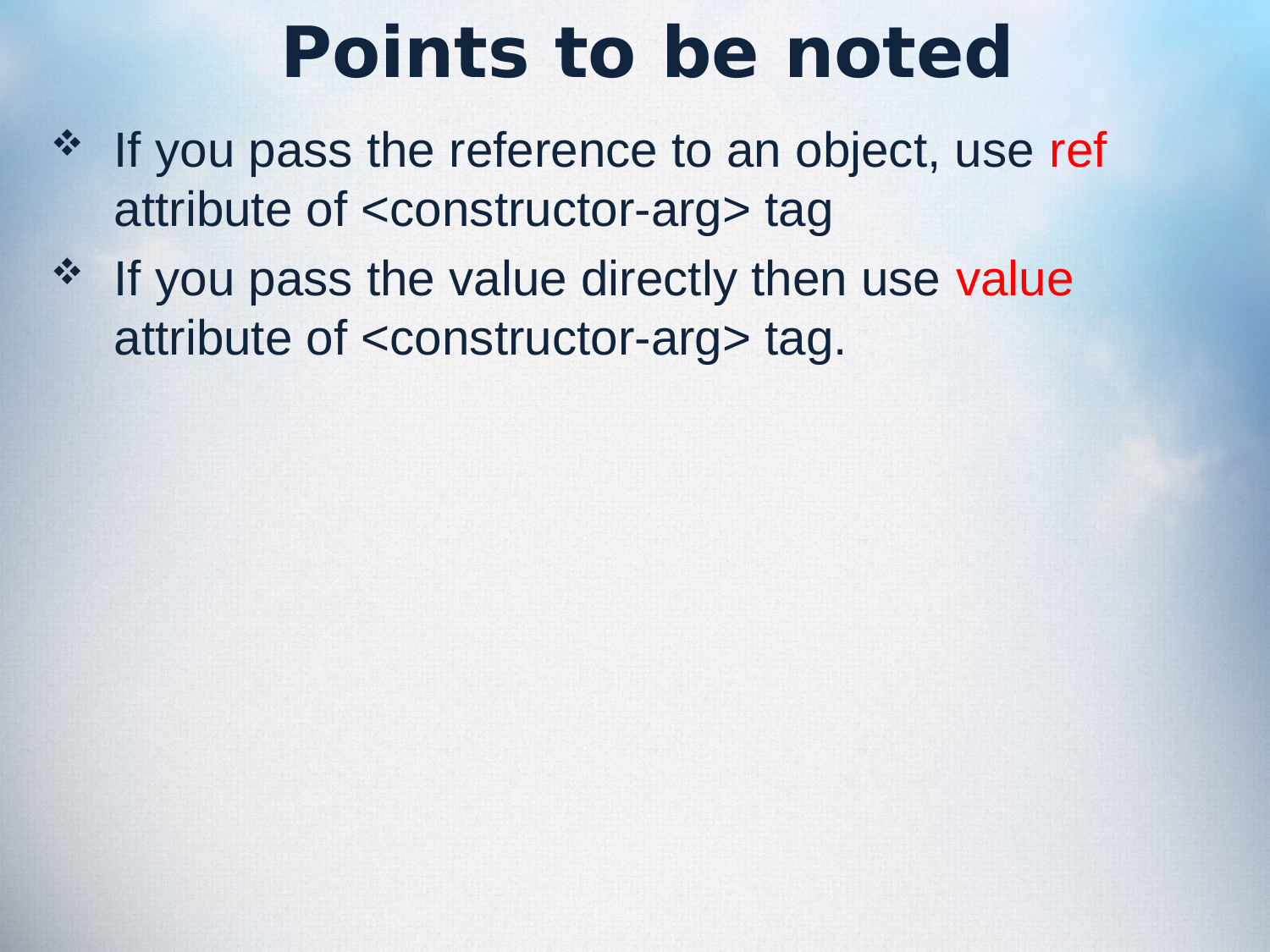

# Points to be noted
If you pass the reference to an object, use ref attribute of <constructor-arg> tag
If you pass the value directly then use value attribute of <constructor-arg> tag.